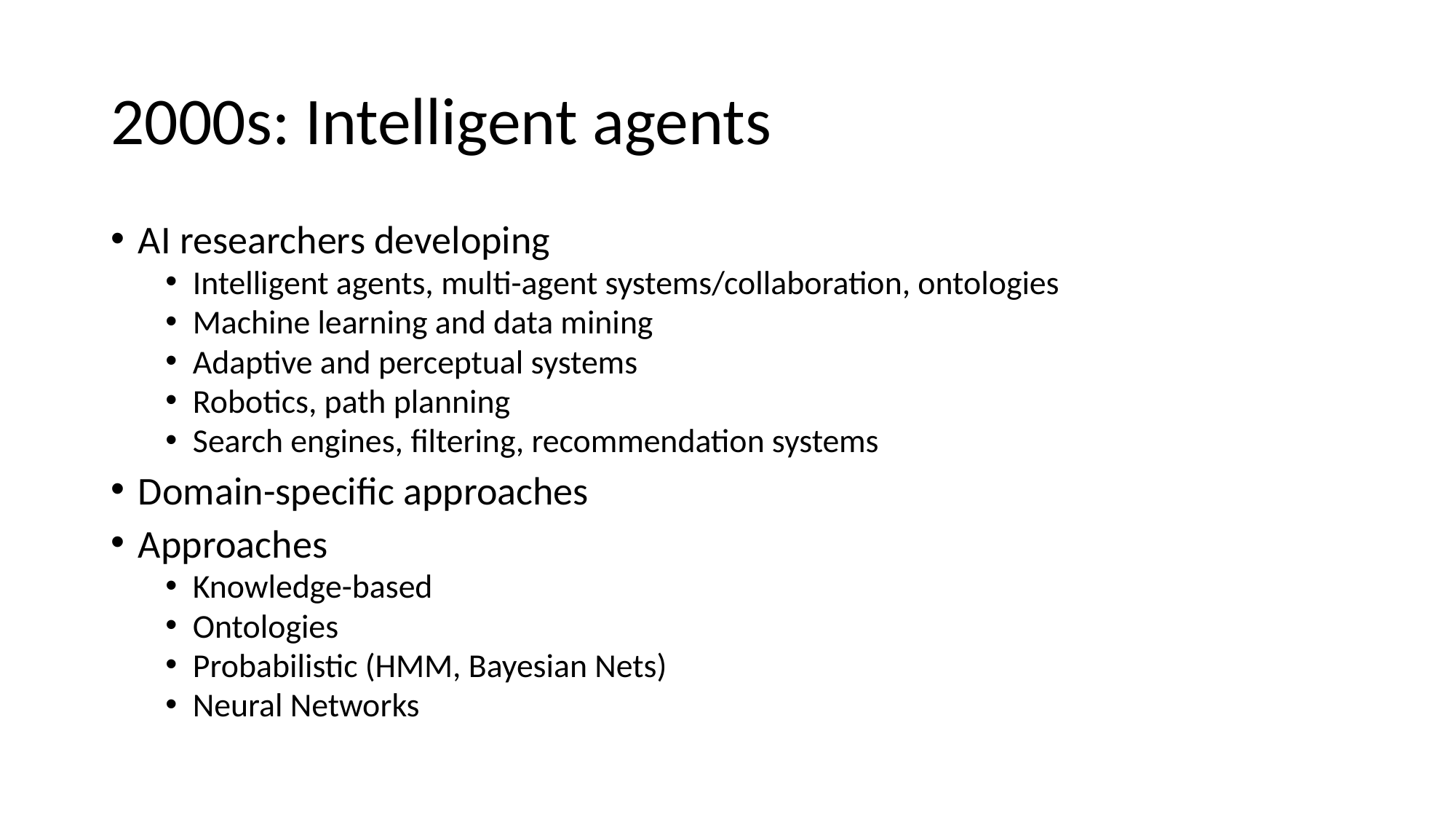

# 2000s: Intelligent agents
AI researchers developing
Intelligent agents, multi-agent systems/collaboration, ontologies
Machine learning and data mining
Adaptive and perceptual systems
Robotics, path planning
Search engines, filtering, recommendation systems
Domain-specific approaches
Approaches
Knowledge-based
Ontologies
Probabilistic (HMM, Bayesian Nets)
Neural Networks